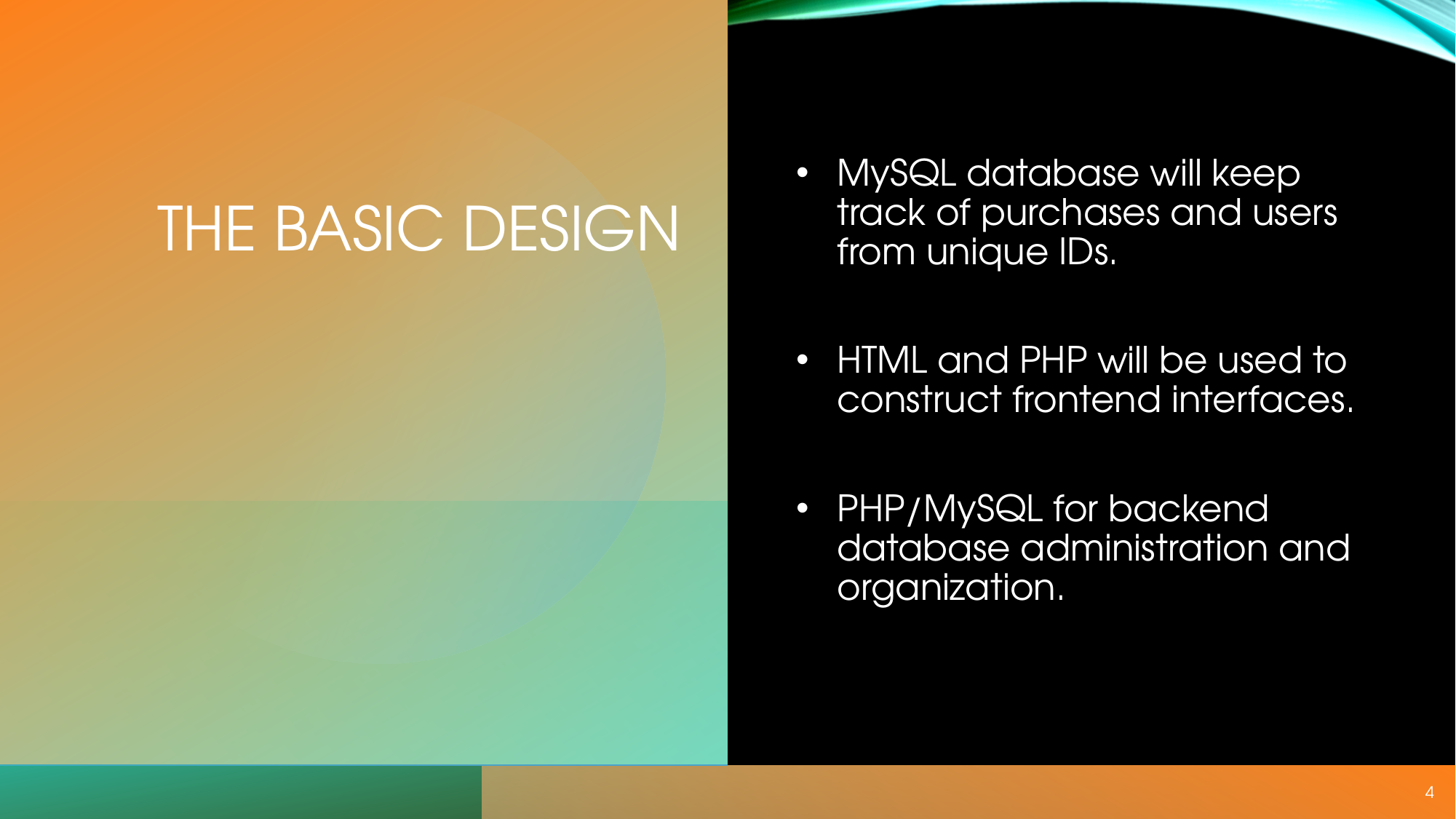

# The basic design
MySQL database will keep track of purchases and users from unique IDs.

HTML and PHP will be used to construct frontend interfaces.

PHP/MySQL for backend database administration and organization.
4